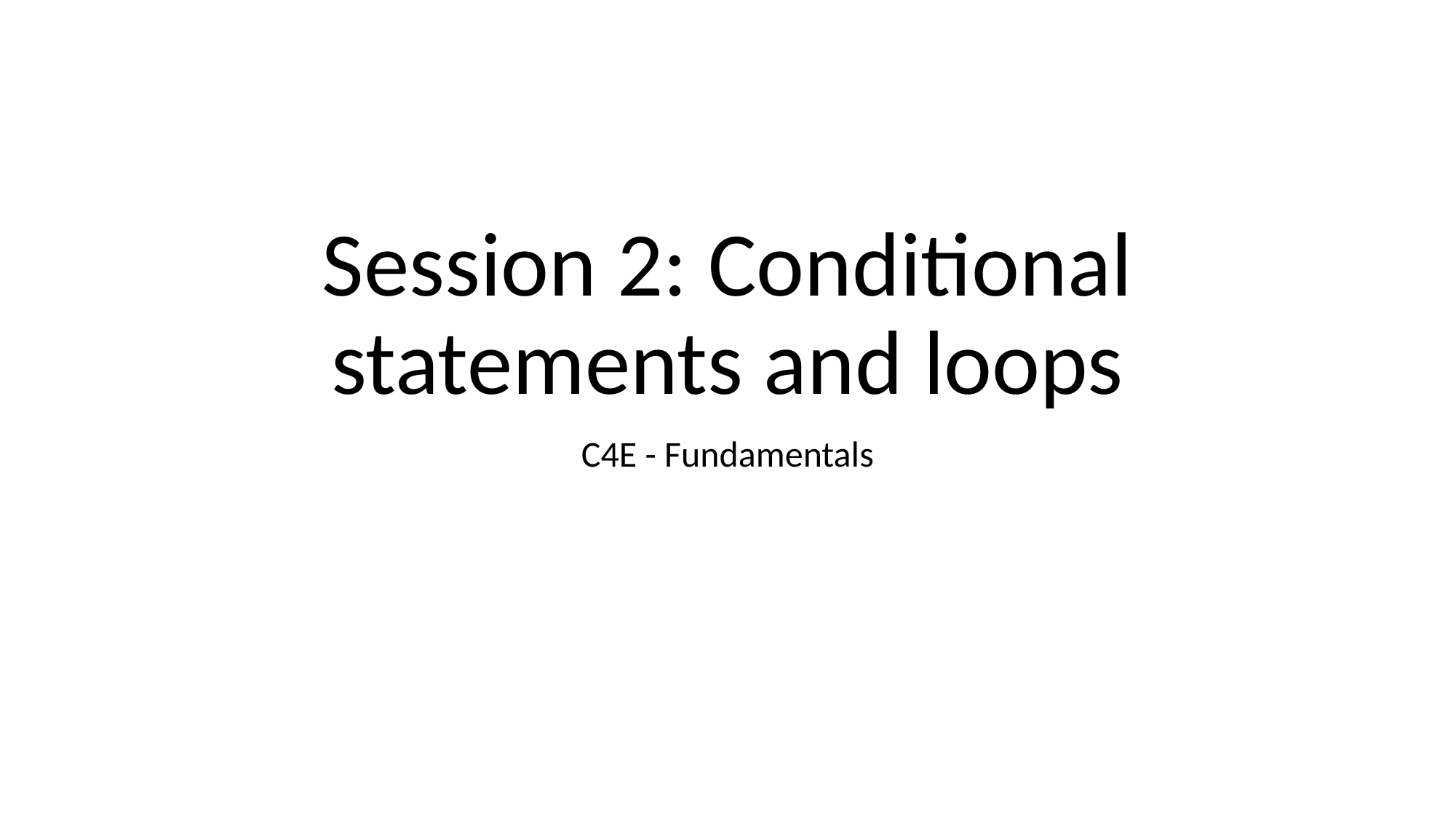

# Session 2: Conditional statements and loops
C4E - Fundamentals